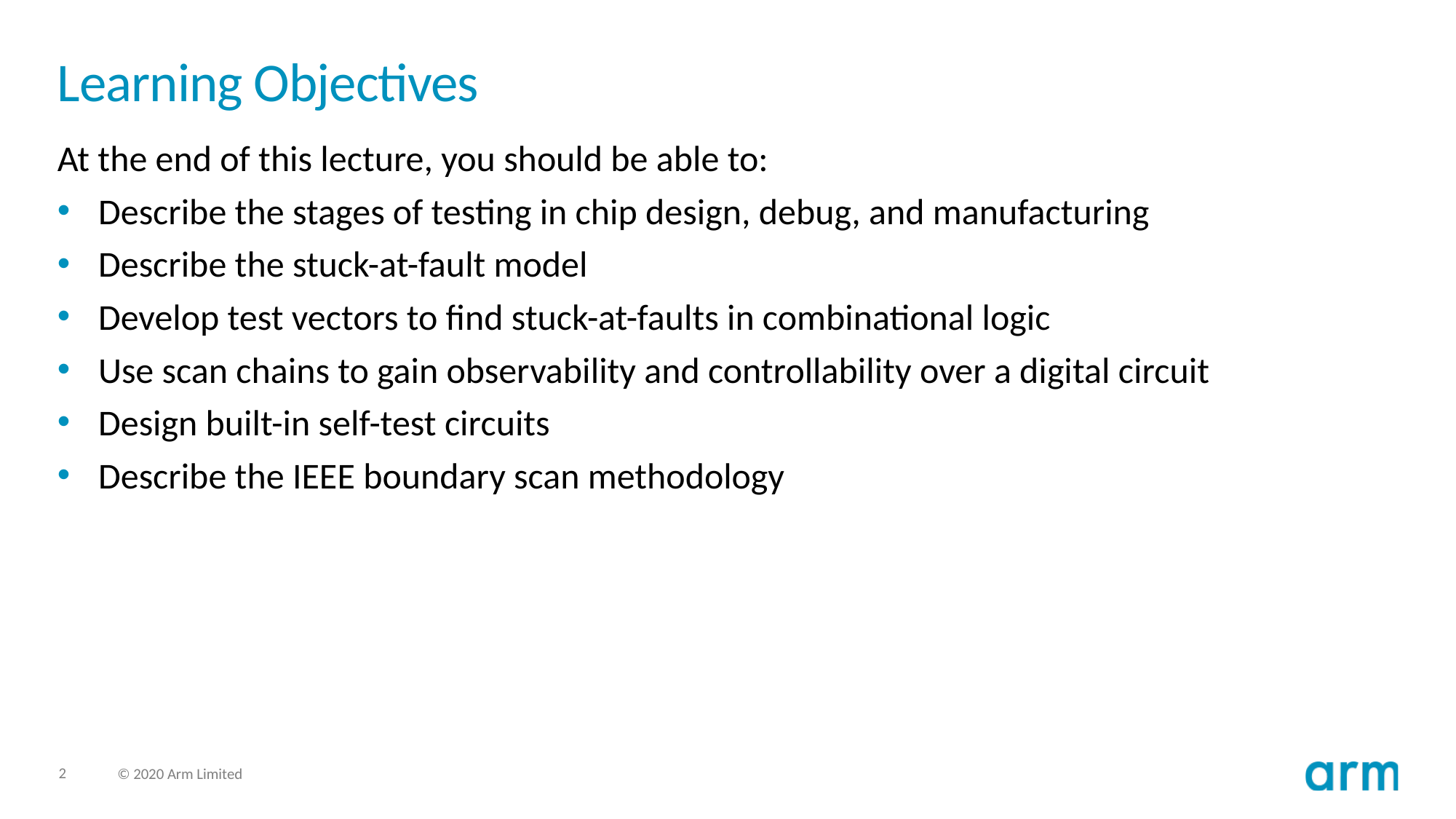

# Learning Objectives
At the end of this lecture, you should be able to:
Describe the stages of testing in chip design, debug, and manufacturing
Describe the stuck-at-fault model
Develop test vectors to find stuck-at-faults in combinational logic
Use scan chains to gain observability and controllability over a digital circuit
Design built-in self-test circuits
Describe the IEEE boundary scan methodology